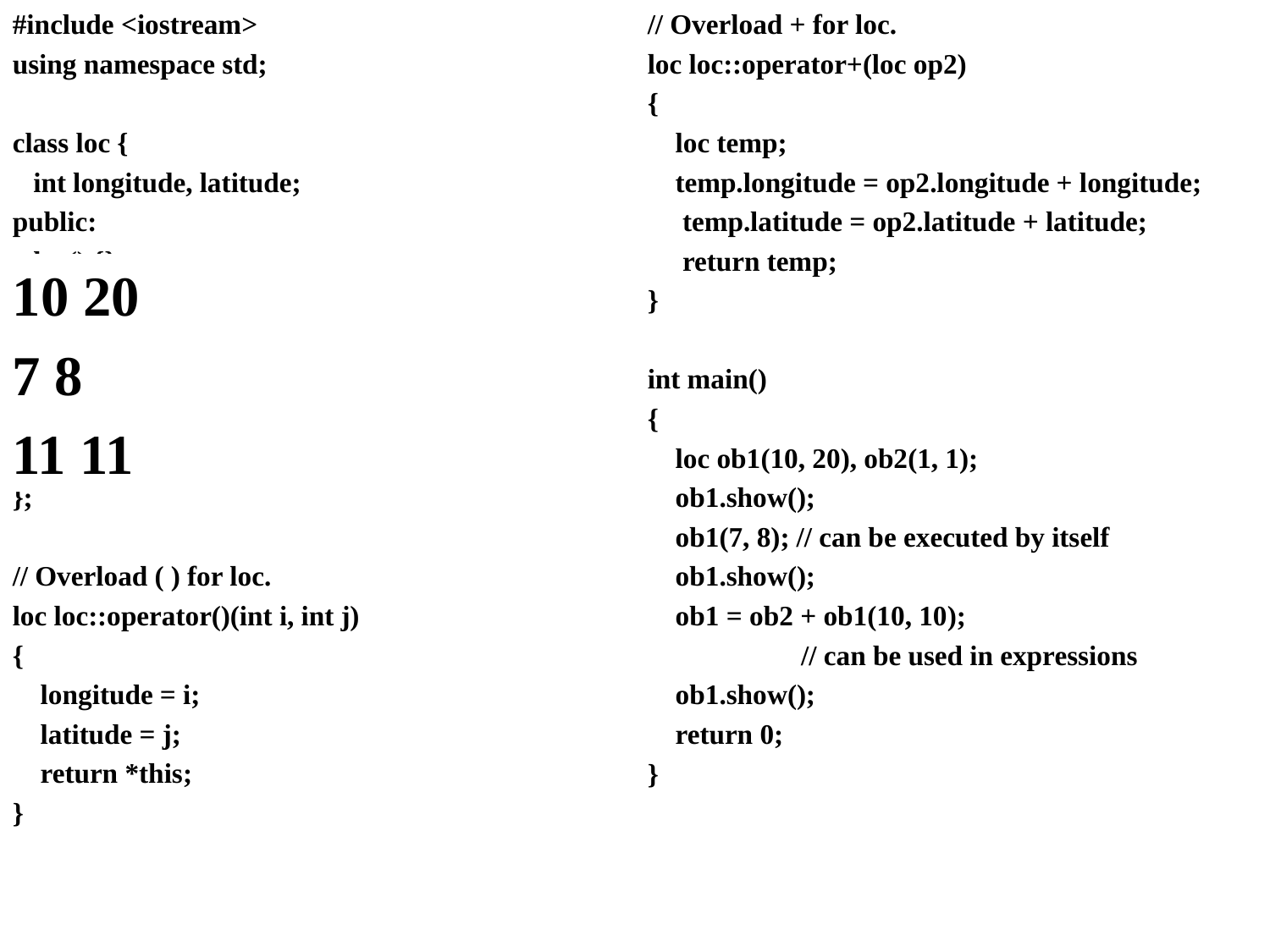

#include <iostream>
using namespace std;

class loc {
   int longitude, latitude;
public:
   loc() {}
   loc(int lg, int lt) {longitude = lg;latitude = lt;}
   void show() {cout << longitude << " ";
                         cout << latitude << "\n";}
   loc operator+(loc op2);
   loc operator()(int i, int j);
};

// Overload ( ) for loc.
loc loc::operator()(int i, int j)
{
    longitude = i;
    latitude = j;
    return *this;
}
// Overload + for loc.
loc loc::operator+(loc op2)
{
    loc temp;
    temp.longitude = op2.longitude + longitude;
     temp.latitude = op2.latitude + latitude;
     return temp;
}

int main()
{
    loc ob1(10, 20), ob2(1, 1);
    ob1.show();
    ob1(7, 8); // can be executed by itself
    ob1.show();
    ob1 = ob2 + ob1(10, 10);
                      // can be used in expressions
    ob1.show();
    return 0;
}
10 20
7 8
11 11